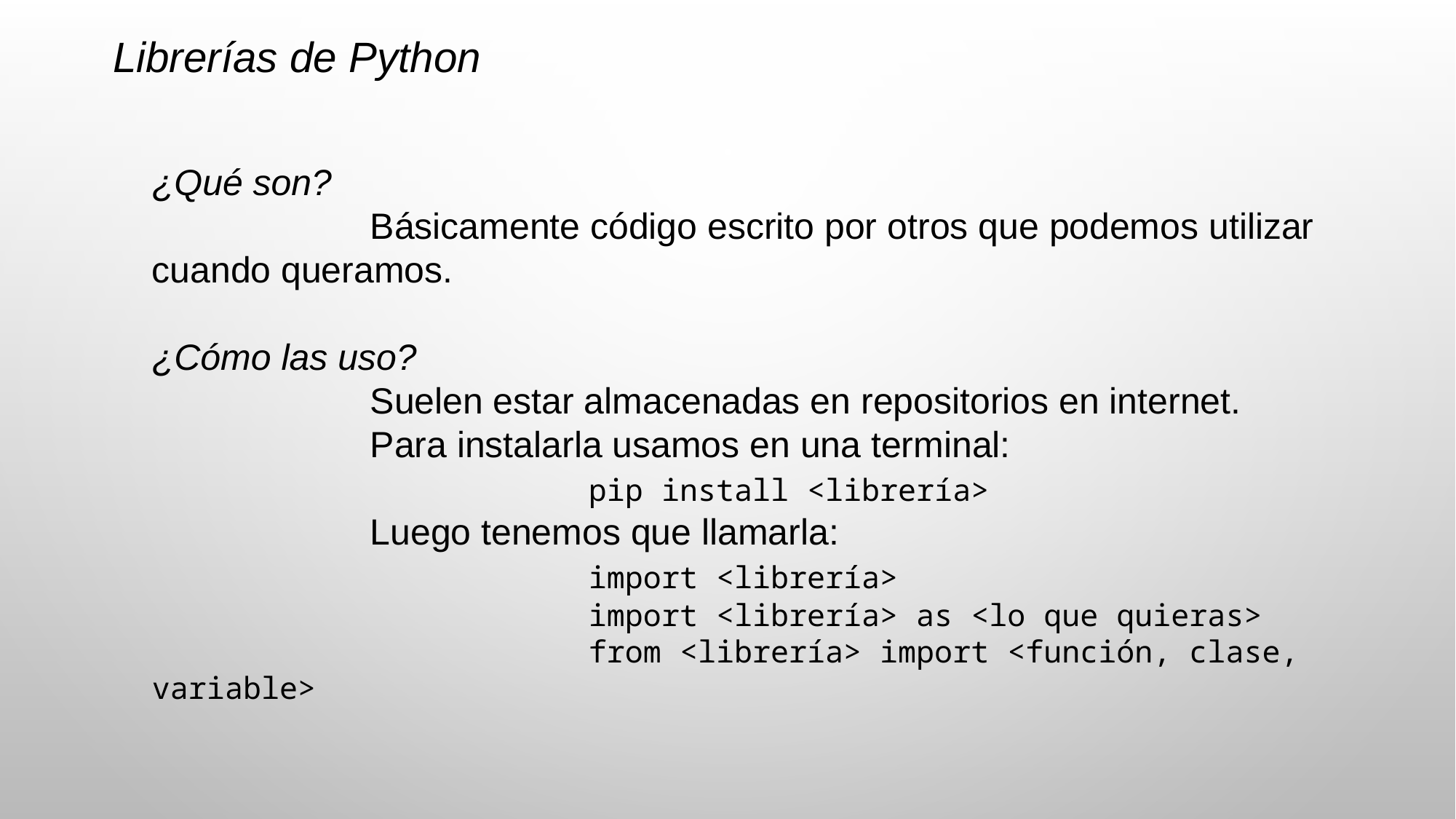

Librerías de Python
¿Qué son?
		Básicamente código escrito por otros que podemos utilizar cuando queramos.

¿Cómo las uso?
		Suelen estar almacenadas en repositorios en internet.
		Para instalarla usamos en una terminal:
				pip install <librería>
		Luego tenemos que llamarla:
				import <librería>
				import <librería> as <lo que quieras>
				from <librería> import <función, clase, variable>